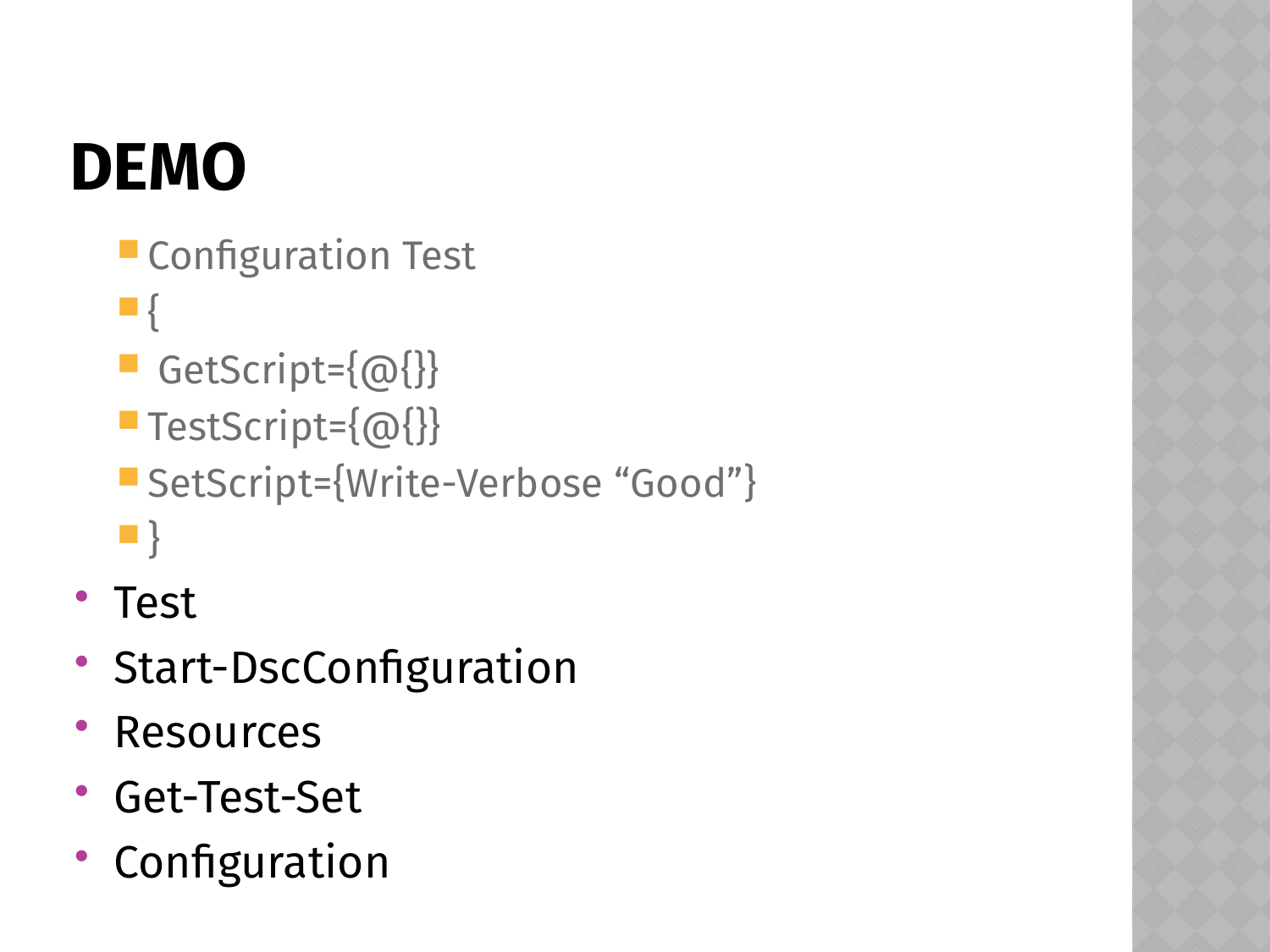

# demo
Configuration Test
{
 GetScript={@{}}
TestScript={@{}}
SetScript={Write-Verbose “Good”}
}
Test
Start-DscConfiguration
Resources
Get-Test-Set
Configuration